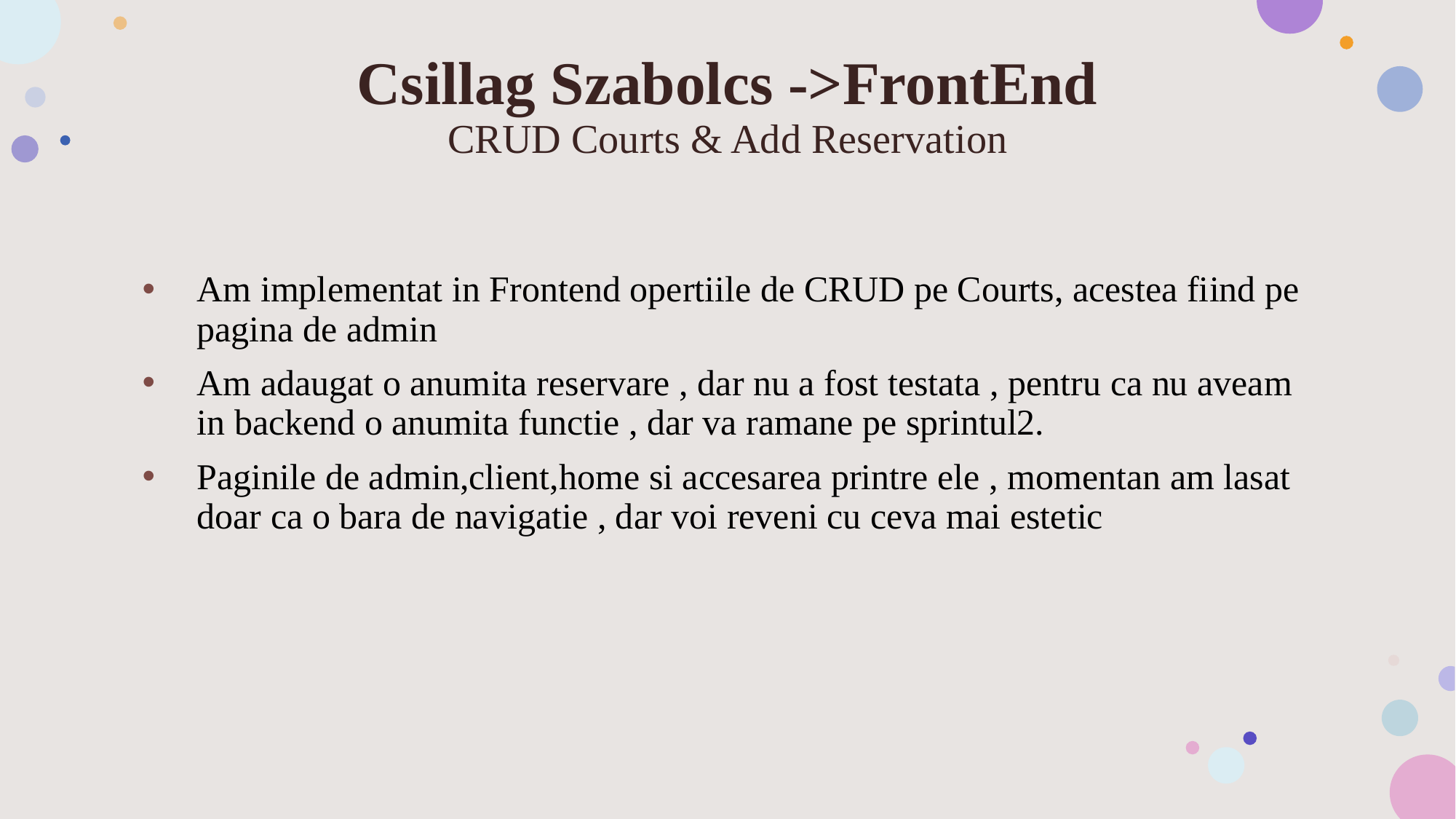

# Csillag Szabolcs ->FrontEnd CRUD Courts & Add Reservation
Am implementat in Frontend opertiile de CRUD pe Courts, acestea fiind pe pagina de admin
Am adaugat o anumita reservare , dar nu a fost testata , pentru ca nu aveam in backend o anumita functie , dar va ramane pe sprintul2.
Paginile de admin,client,home si accesarea printre ele , momentan am lasat doar ca o bara de navigatie , dar voi reveni cu ceva mai estetic